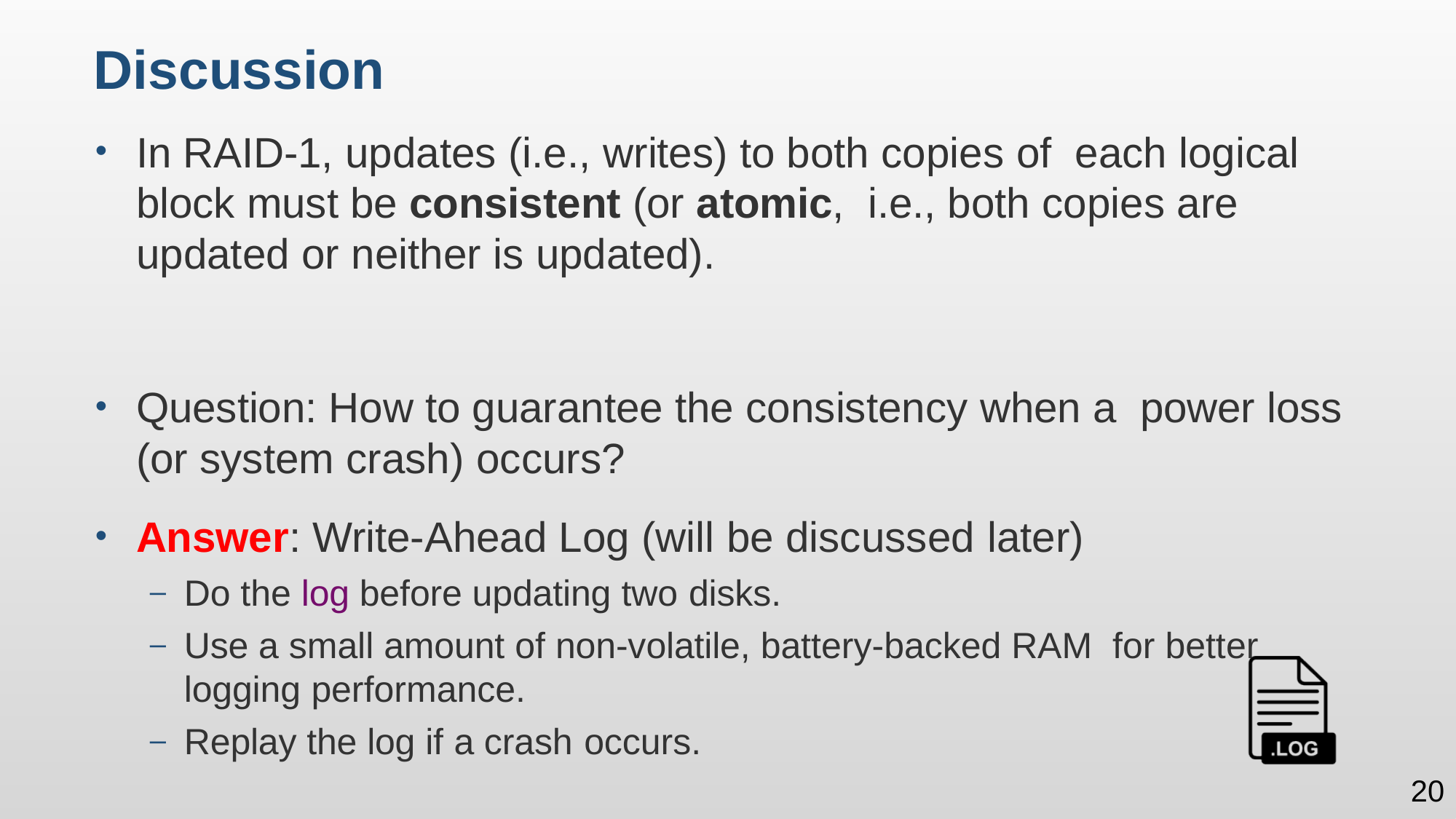

Discussion
In RAID-1, updates (i.e., writes) to both copies of  each logical block must be consistent (or atomic,  i.e., both copies are updated or neither is updated).

Question: How to guarantee the consistency when a  power loss (or system crash) occurs?
Answer: Write-Ahead Log (will be discussed later)
Do the log before updating two disks.
Use a small amount of non-volatile, battery-backed RAM  for better logging performance.
Replay the log if a crash occurs.

20